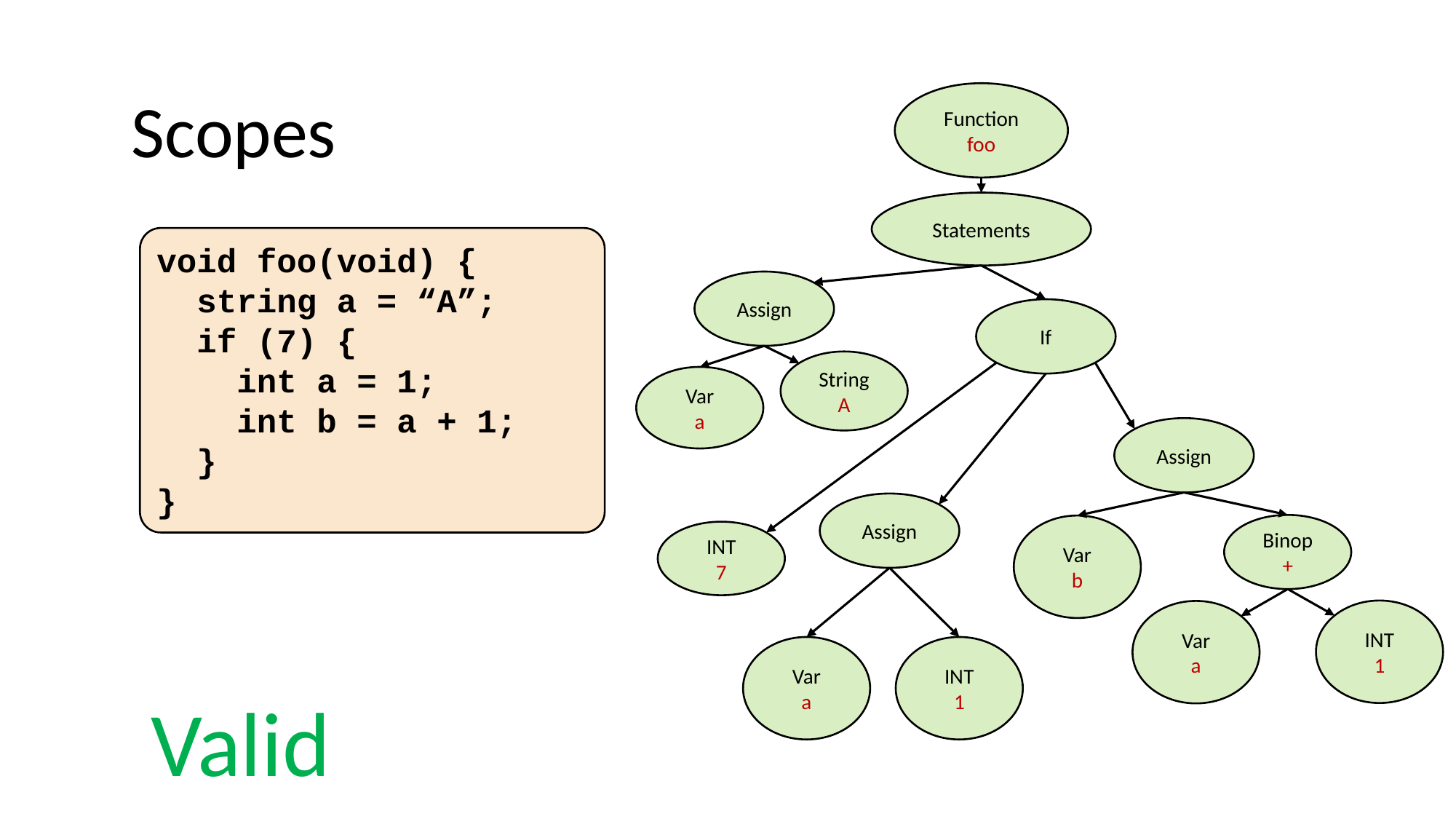

Scopes
Function
foo
Statements
void foo(void) {
  string a = “A”;
  if (7) {
    int a = 1;
    int b = a + 1;
  }
}
Assign
If
String
A
Var
a
Assign
Assign
Binop
+
Var
b
INT
7
INT
1
Var
a
Var
a
INT
1
Valid